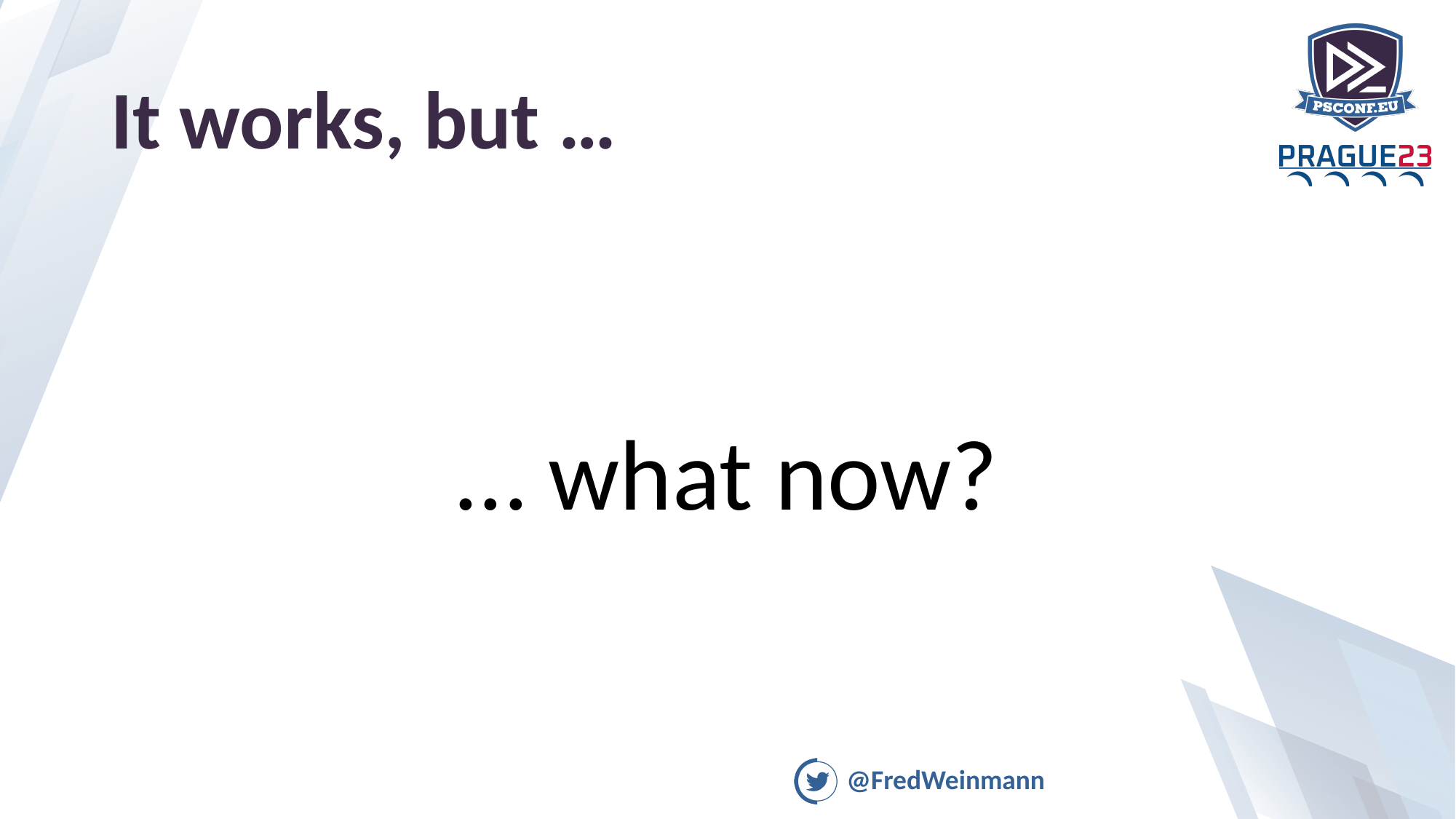

# It works, but …
… what now?